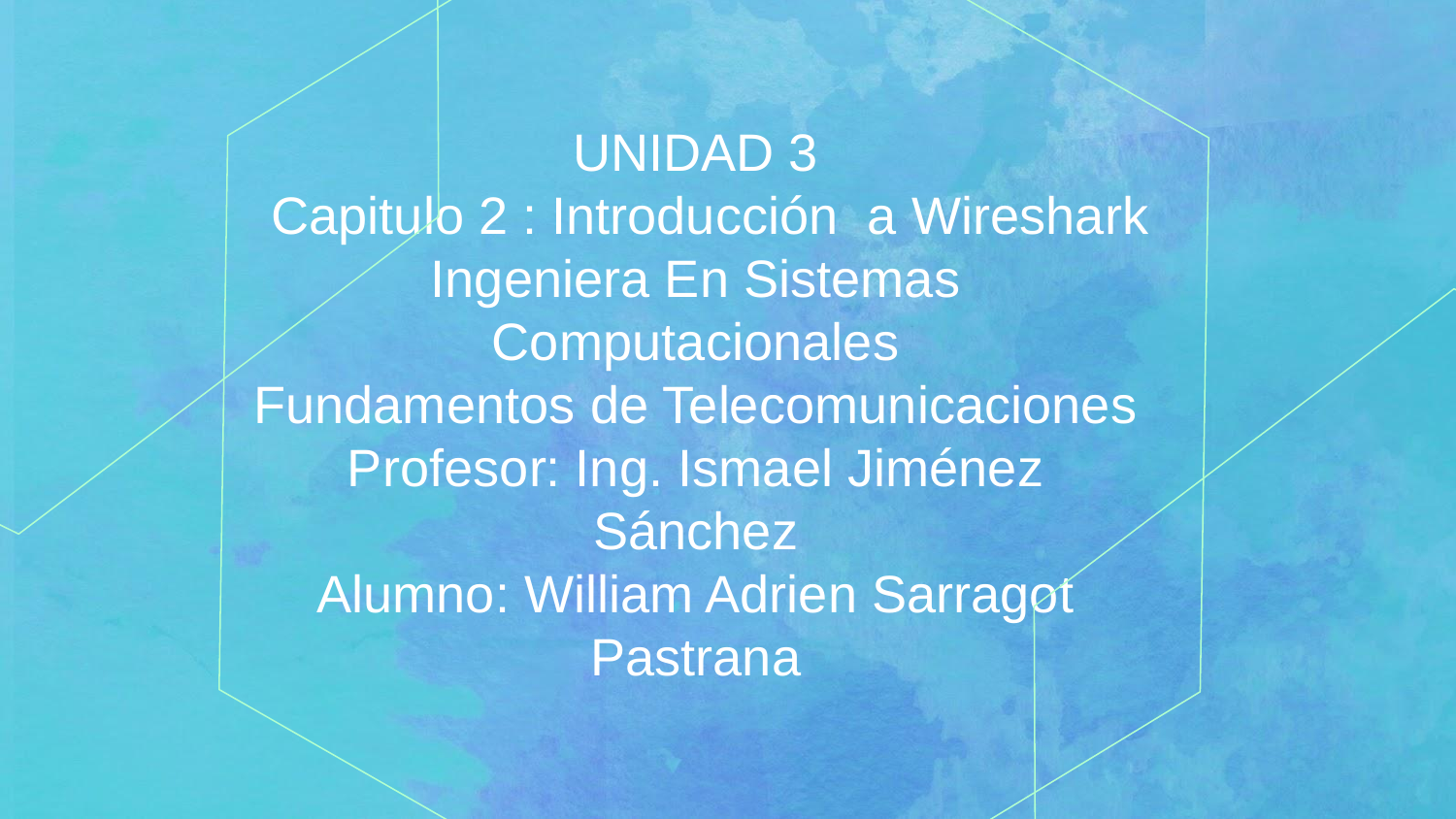

# UNIDAD 3 Capitulo 2 : Introducción  a Wireshark Ingeniera En Sistemas Computacionales Fundamentos de Telecomunicaciones Profesor: Ing. Ismael Jiménez Sánchez Alumno: William Adrien Sarragot Pastrana